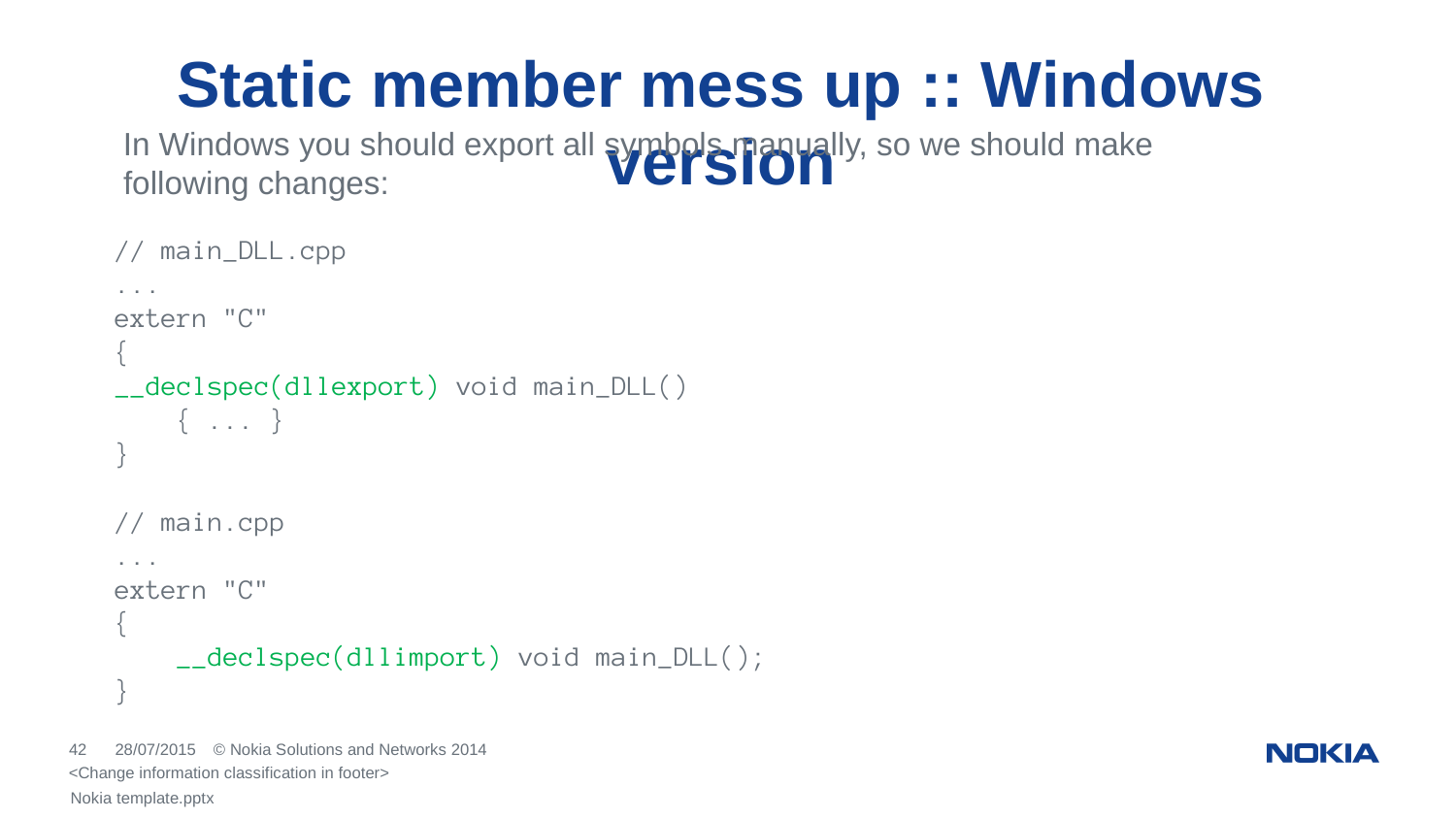

# Static member mess up :: Windows version
In Windows you should export all symbols manually, so we should make following changes:

// main_DLL.cpp
...
extern "C"
{
	__declspec(dllexport) void main_DLL()
    { ... }
}

// main.cpp
...
extern "C"
{
    __declspec(dllimport) void main_DLL();
}
<Change information classification in footer>